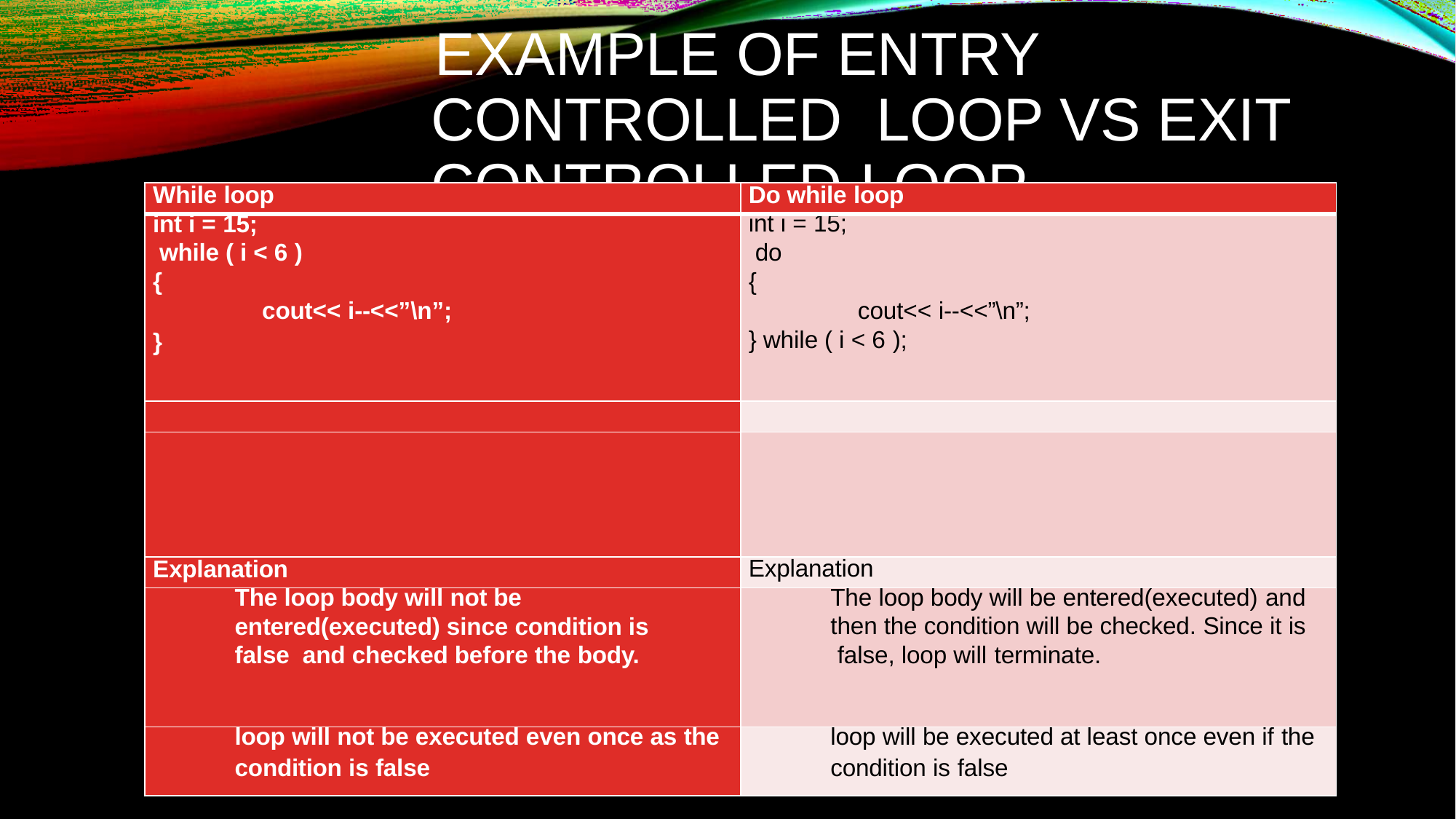

EXAMPLE OF ENTRY CONTROLLED  LOOP VS EXIT CONTROLLED LOOP
| While loop | Do while loop |
| --- | --- |
| int i = 15; while ( i < 6 ) { cout<< i--<<”\n”; } | int i = 15; do { cout<< i--<<”\n”; } while ( i < 6 ); |
| OutputNo output | Output 15 |
|  |  |
| Explanation | Explanation |
| The loop body will not be entered(executed) since condition is false and checked before the body. | The loop body will be entered(executed) and then the condition will be checked. Since it is false, loop will terminate. |
| loop will not be executed even once as the condition is false | loop will be executed at least once even if the condition is false |